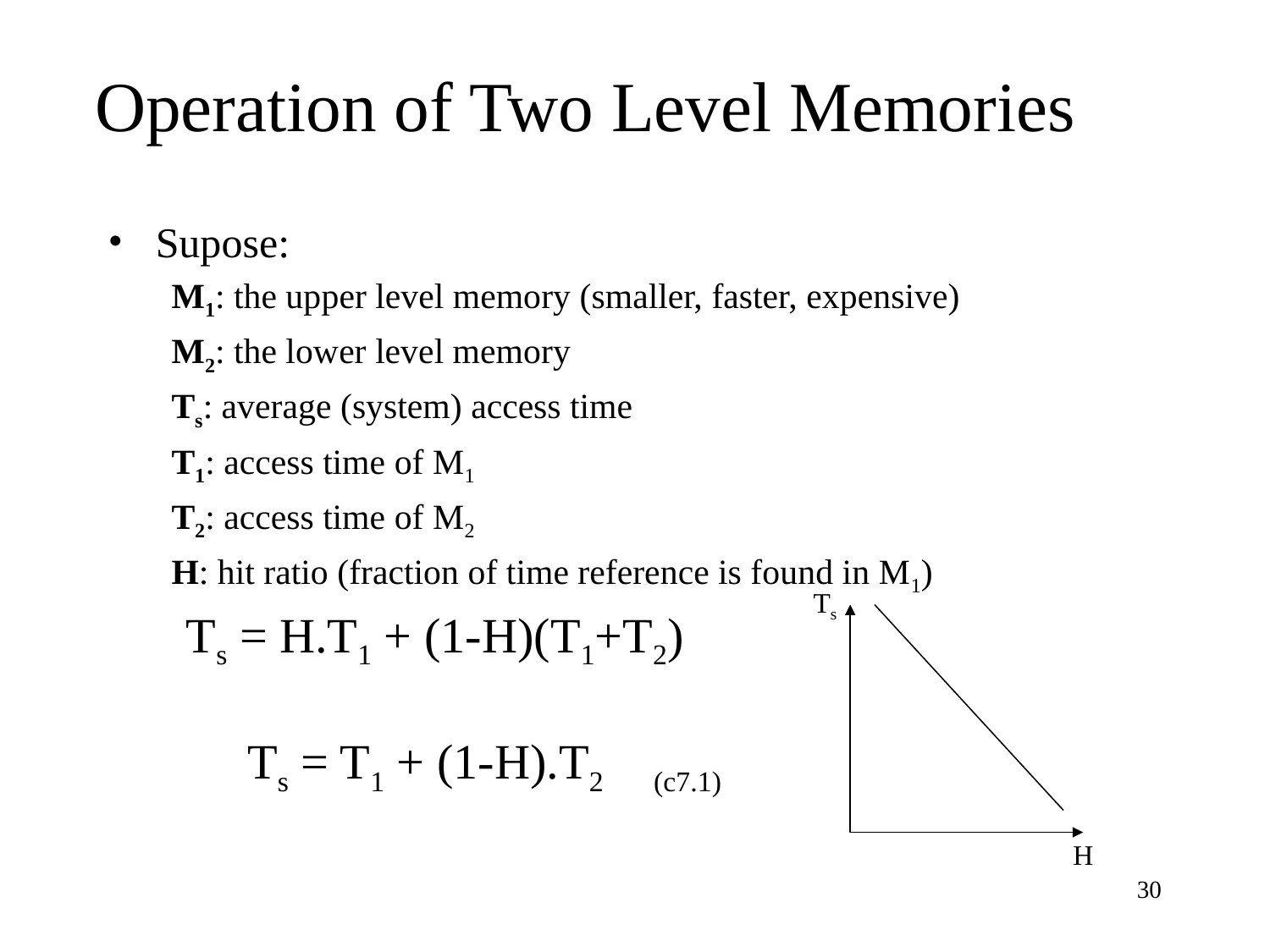

Operation of Two Level Memories
Supose:
M1: the upper level memory (smaller, faster, expensive)
M2: the lower level memory
Ts: average (system) access time
T1: access time of M1
T2: access time of M2
H: hit ratio (fraction of time reference is found in M1)
Ts
Ts = H.T1 + (1-H)(T1+T2)

     Ts = T1 + (1-H).T2       (c7.1)

H
30